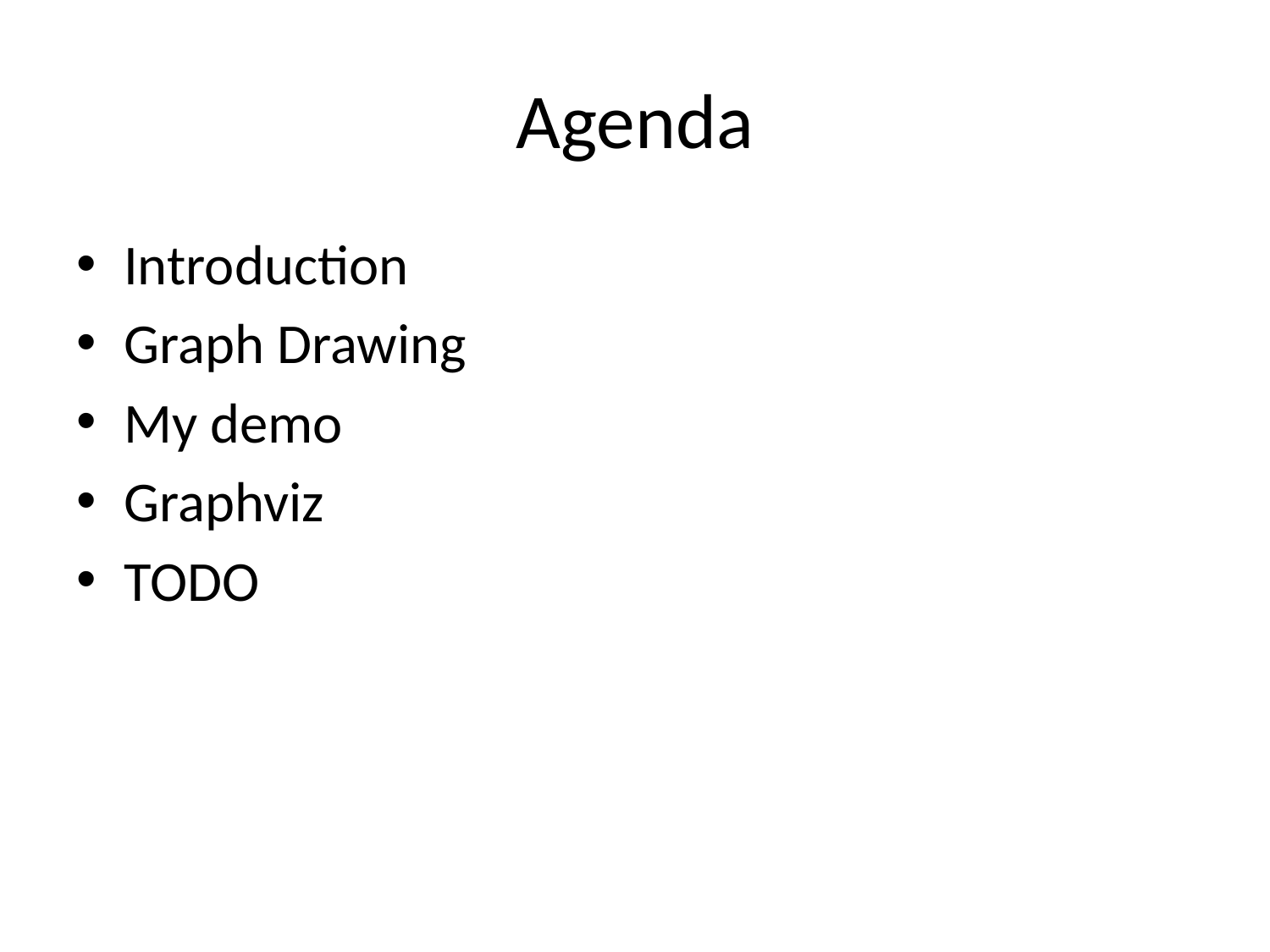

# Agenda
Introduction
Graph Drawing
My demo
Graphviz
TODO